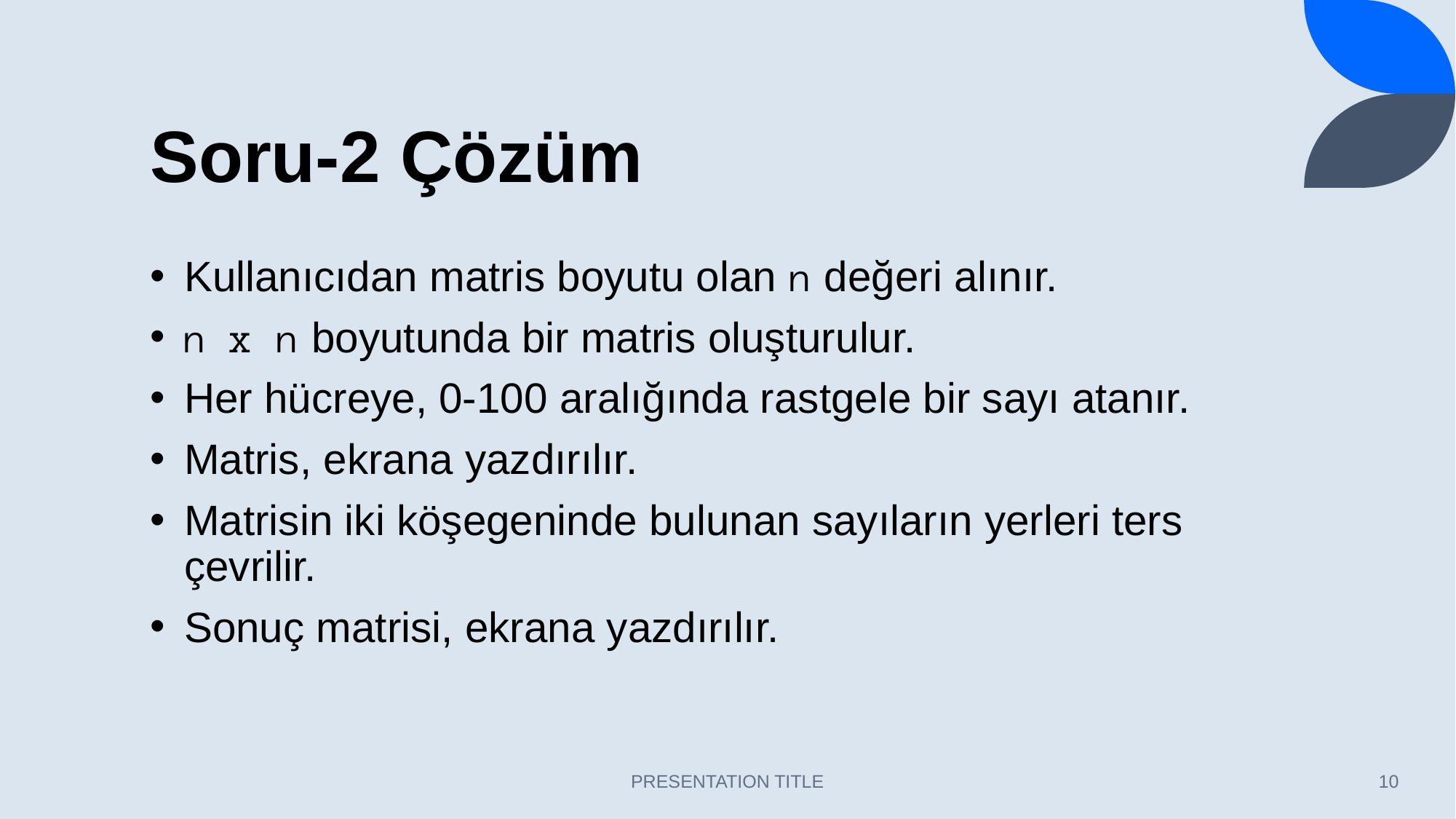

# Soru-2 Çözüm
Kullanıcıdan matris boyutu olan n değeri alınır.
n x n boyutunda bir matris oluşturulur.
Her hücreye, 0-100 aralığında rastgele bir sayı atanır.
Matris, ekrana yazdırılır.
Matrisin iki köşegeninde bulunan sayıların yerleri ters çevrilir.
Sonuç matrisi, ekrana yazdırılır.

PRESENTATION TITLE
10